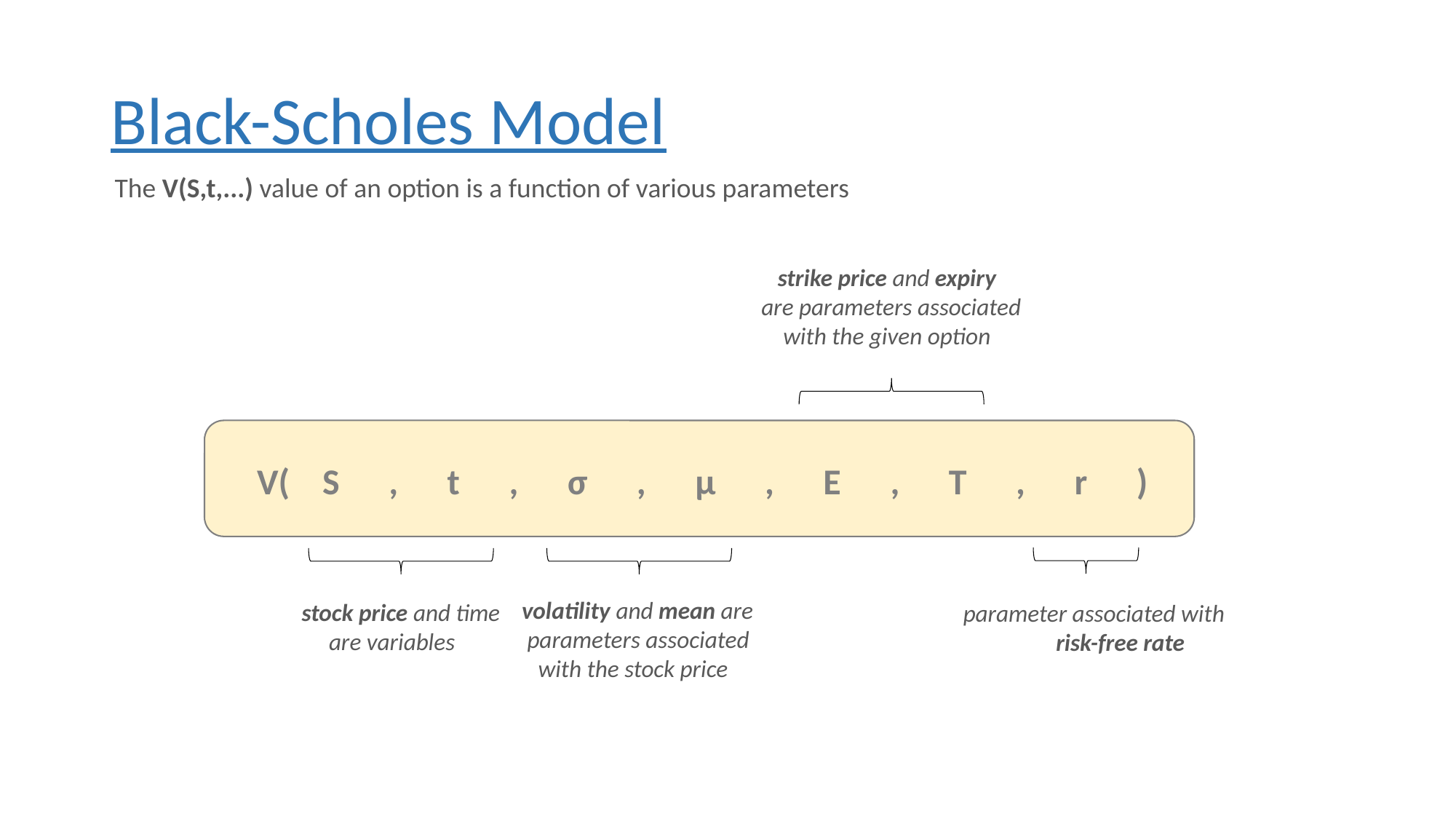

# Black-Scholes Model
The V(S,t,...) value of an option is a function of various parameters
   strike price and expiry
are parameters associated
    with the given option

V(    S      ,      t      ,      σ      ,      μ      ,      E      ,      T      ,      r      )

volatility and mean are
 parameters associated
   with the stock price
stock price and time
     are variables
   parameter associated with
  	risk-free rate